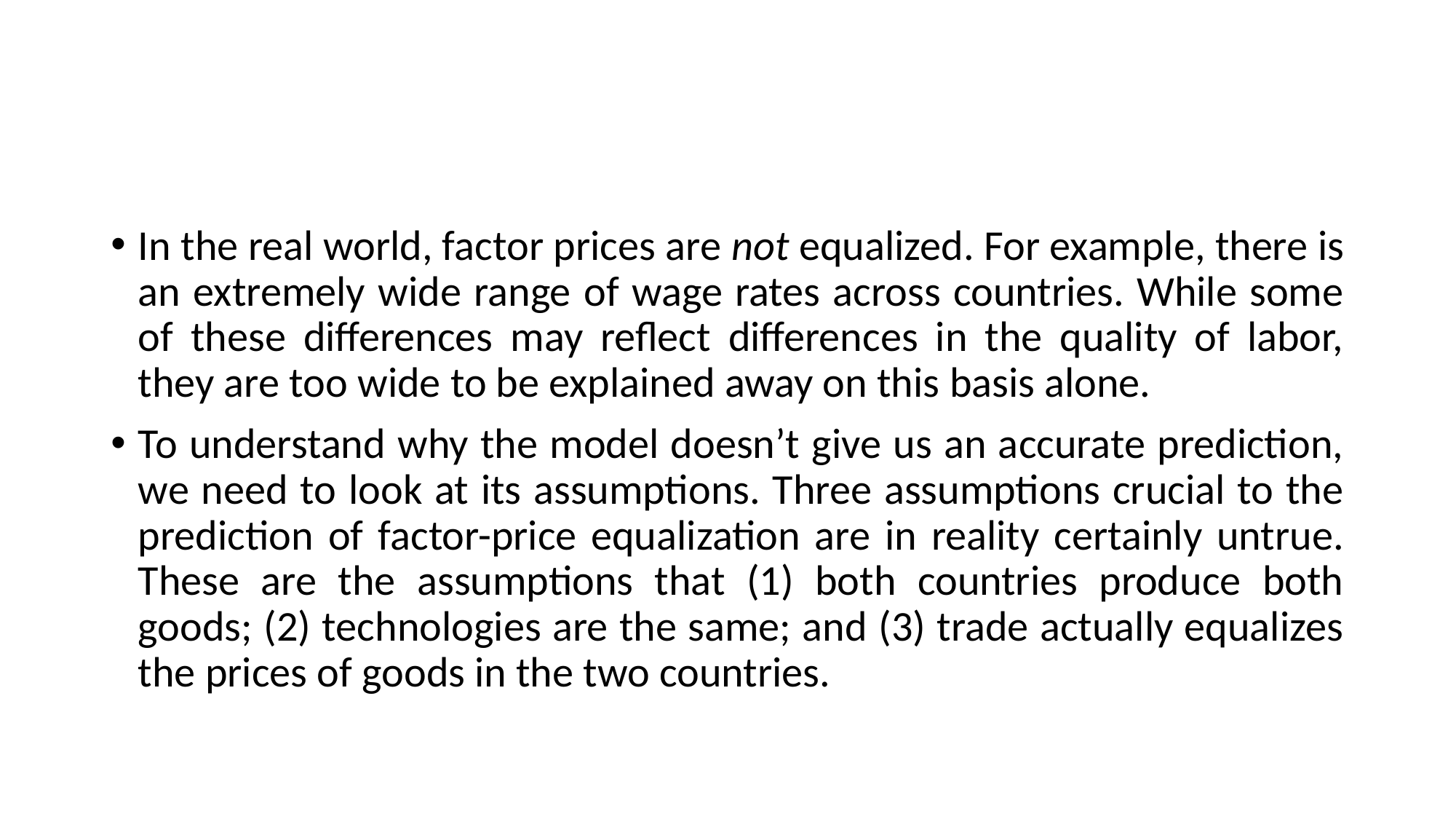

#
In the real world, factor prices are not equalized. For example, there is an extremely wide range of wage rates across countries. While some of these differences may reflect differences in the quality of labor, they are too wide to be explained away on this basis alone.
To understand why the model doesn’t give us an accurate prediction, we need to look at its assumptions. Three assumptions crucial to the prediction of factor-price equalization are in reality certainly untrue. These are the assumptions that (1) both countries produce both goods; (2) technologies are the same; and (3) trade actually equalizes the prices of goods in the two countries.